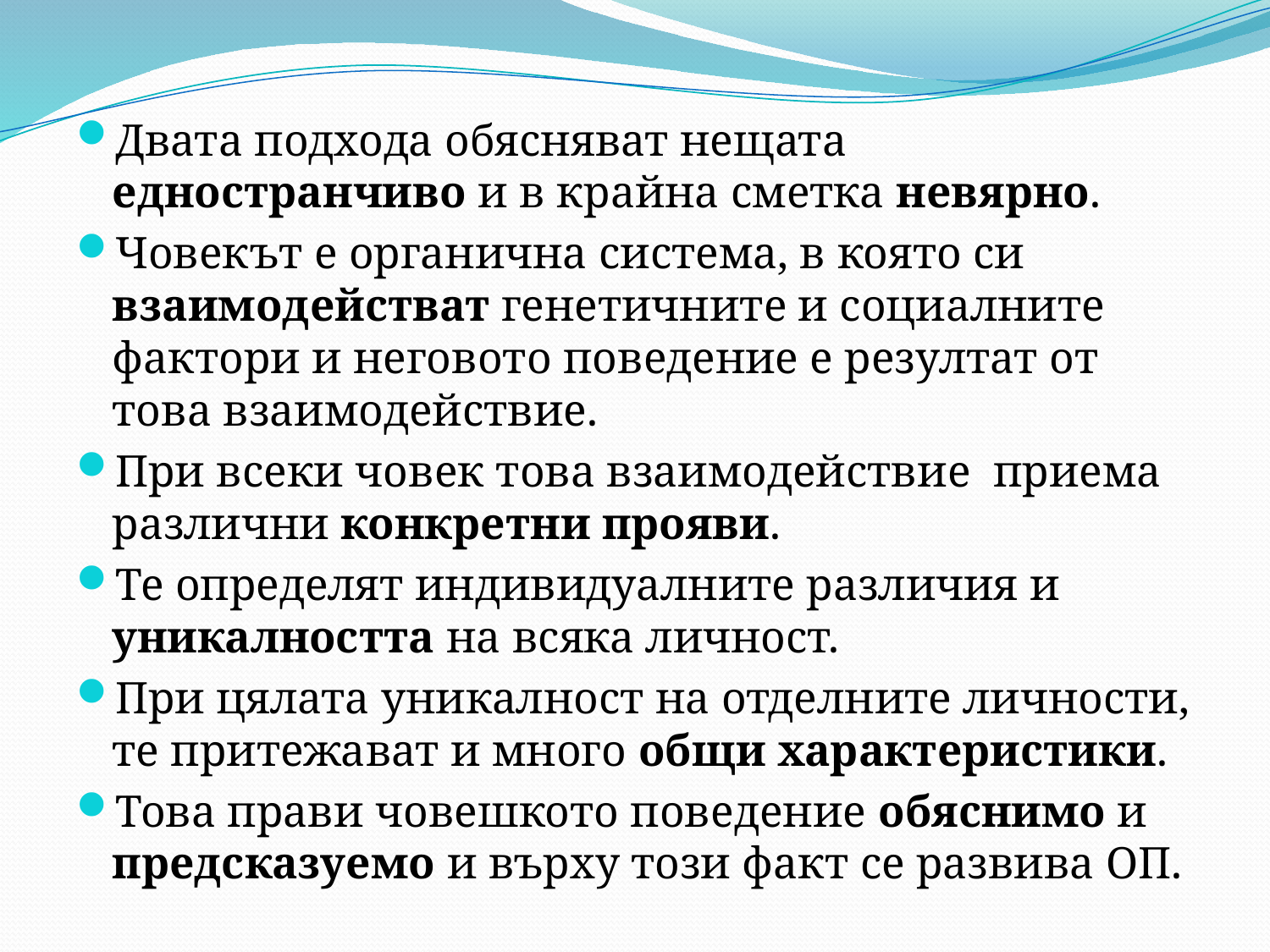

Двата подхода обясняват нещата едностранчиво и в крайна сметка невярно.
Човекът е органична система, в която си взаимодействат генетичните и социалните фактори и неговото поведение е резултат от това взаимодействие.
При всеки човек това взаимодействие  приема различни конкретни прояви.
Те определят индивидуалните различия и уникалността на всяка личност.
При цялата уникалност на отделните личности, те притежават и много общи характеристики.
Това прави човешкото поведение обяснимо и предсказуемо и върху този факт се развива ОП.